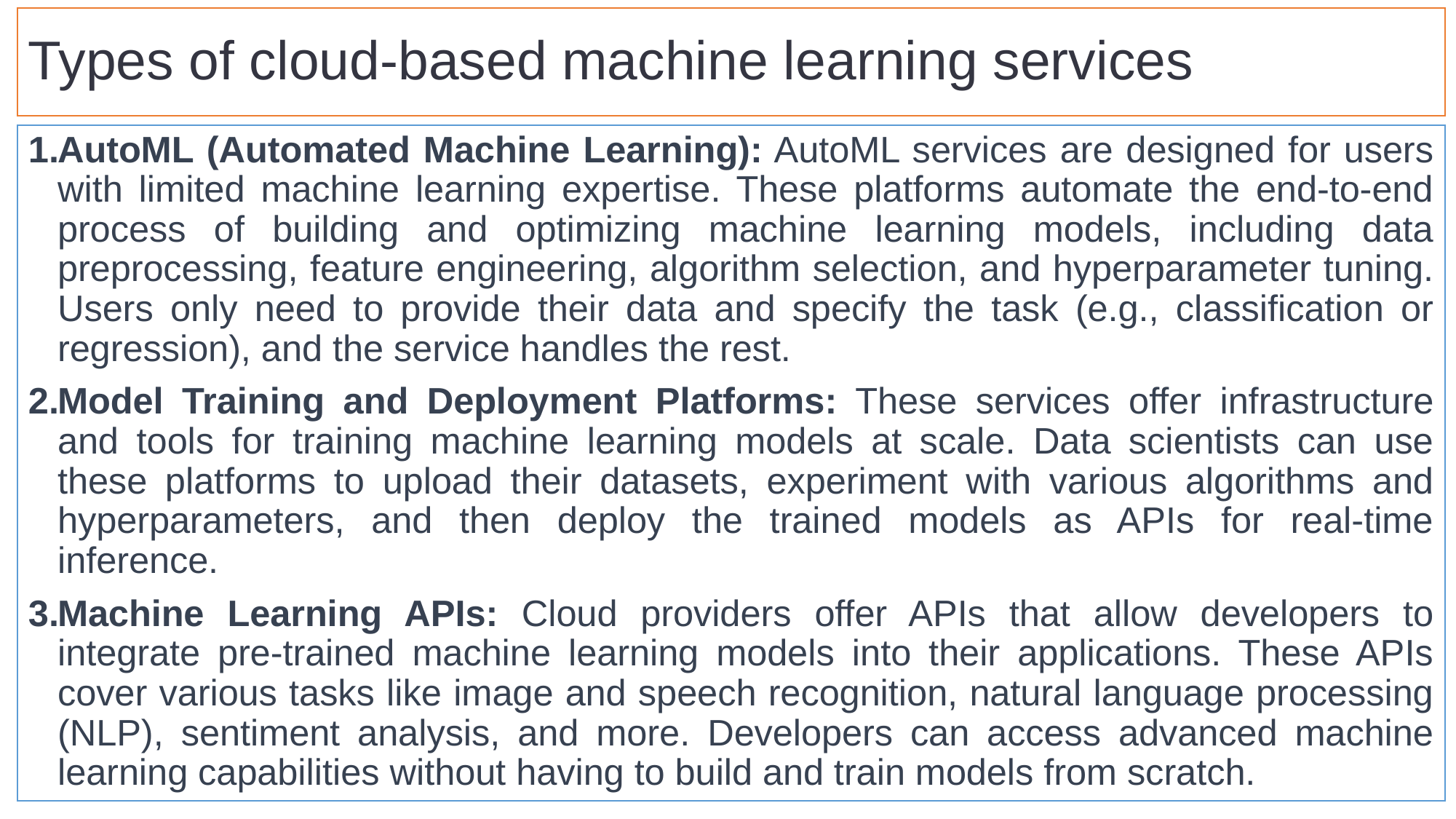

# Types of cloud-based machine learning services
AutoML (Automated Machine Learning): AutoML services are designed for users with limited machine learning expertise. These platforms automate the end-to-end process of building and optimizing machine learning models, including data preprocessing, feature engineering, algorithm selection, and hyperparameter tuning. Users only need to provide their data and specify the task (e.g., classification or regression), and the service handles the rest.
Model Training and Deployment Platforms: These services offer infrastructure and tools for training machine learning models at scale. Data scientists can use these platforms to upload their datasets, experiment with various algorithms and hyperparameters, and then deploy the trained models as APIs for real-time inference.
Machine Learning APIs: Cloud providers offer APIs that allow developers to integrate pre-trained machine learning models into their applications. These APIs cover various tasks like image and speech recognition, natural language processing (NLP), sentiment analysis, and more. Developers can access advanced machine learning capabilities without having to build and train models from scratch.